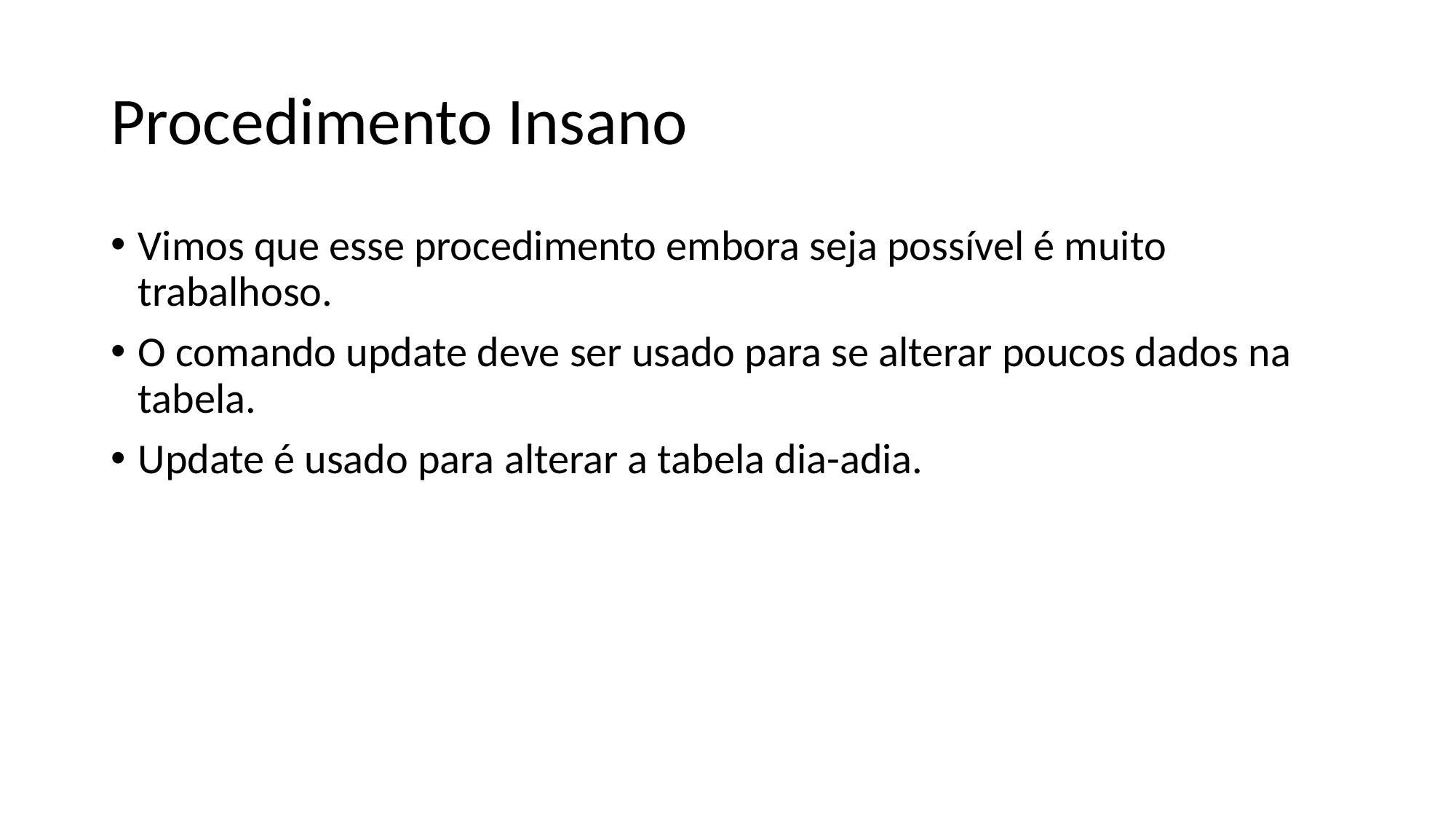

# Procedimento Insano
Vimos que esse procedimento embora seja possível é muito trabalhoso.
O comando update deve ser usado para se alterar poucos dados na tabela.
Update é usado para alterar a tabela dia-adia.